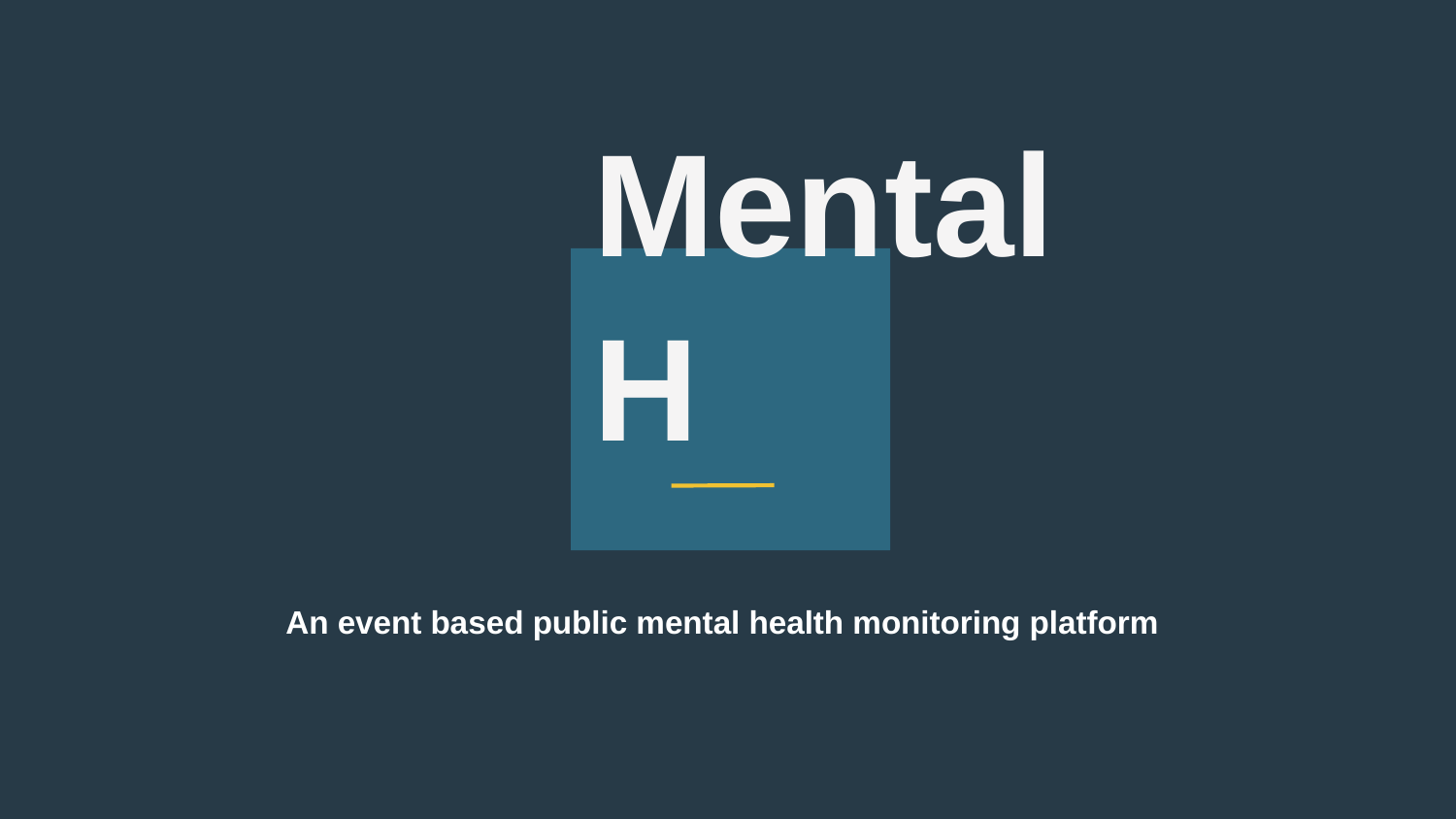

Mental H
An event based public mental health monitoring platform